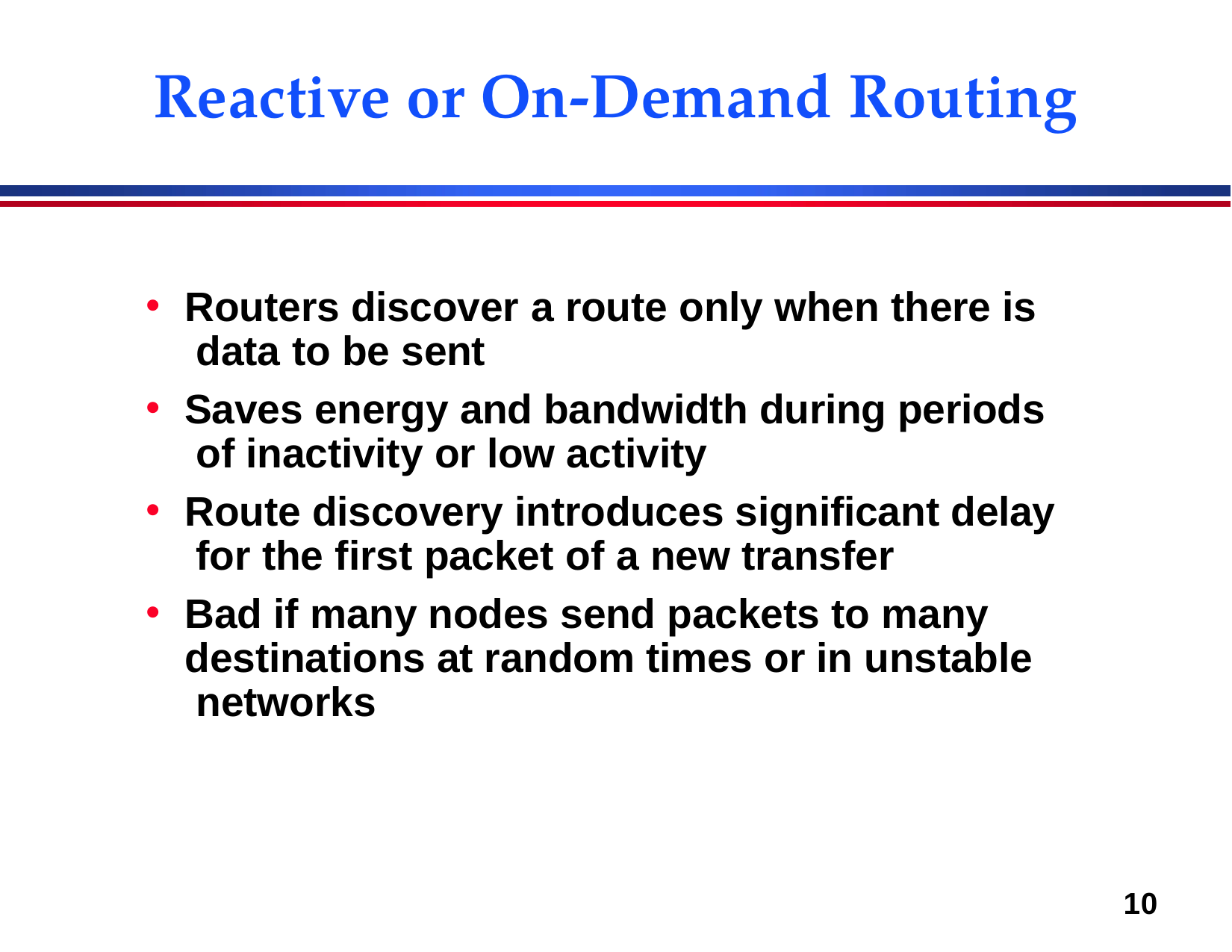

# Reactive or On-Demand Routing
Routers discover a route only when there is  data to be sent
Saves energy and bandwidth during periods  of inactivity or low activity
Route discovery introduces significant delay  for the first packet of a new transfer
Bad if many nodes send packets to many  destinations at random times or in unstable  networks
10